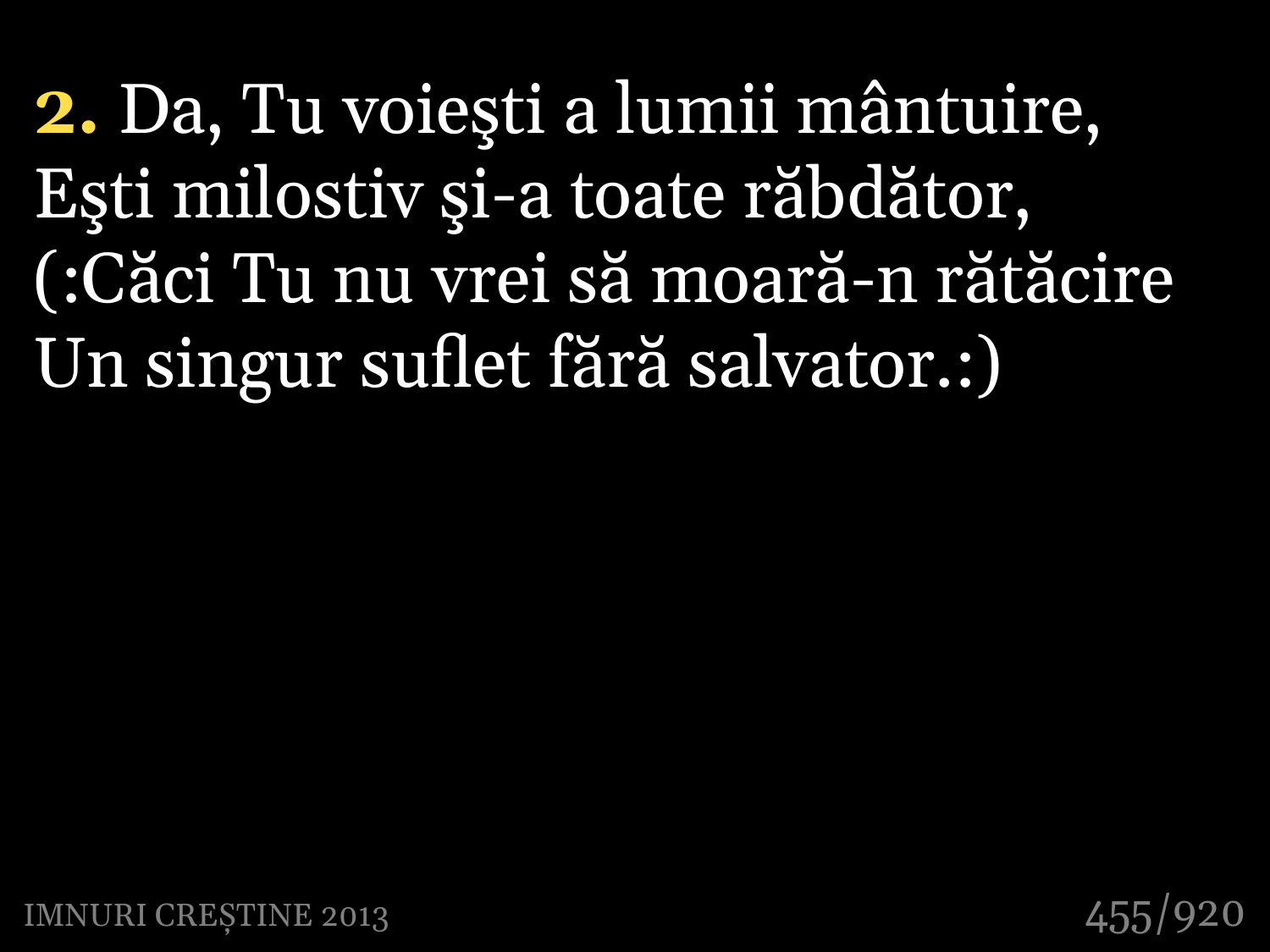

2. Da, Tu voieşti a lumii mântuire,
Eşti milostiv şi-a toate răbdător,
(:Căci Tu nu vrei să moară-n rătăcire
Un singur suflet fără salvator.:)
455/920
IMNURI CREȘTINE 2013